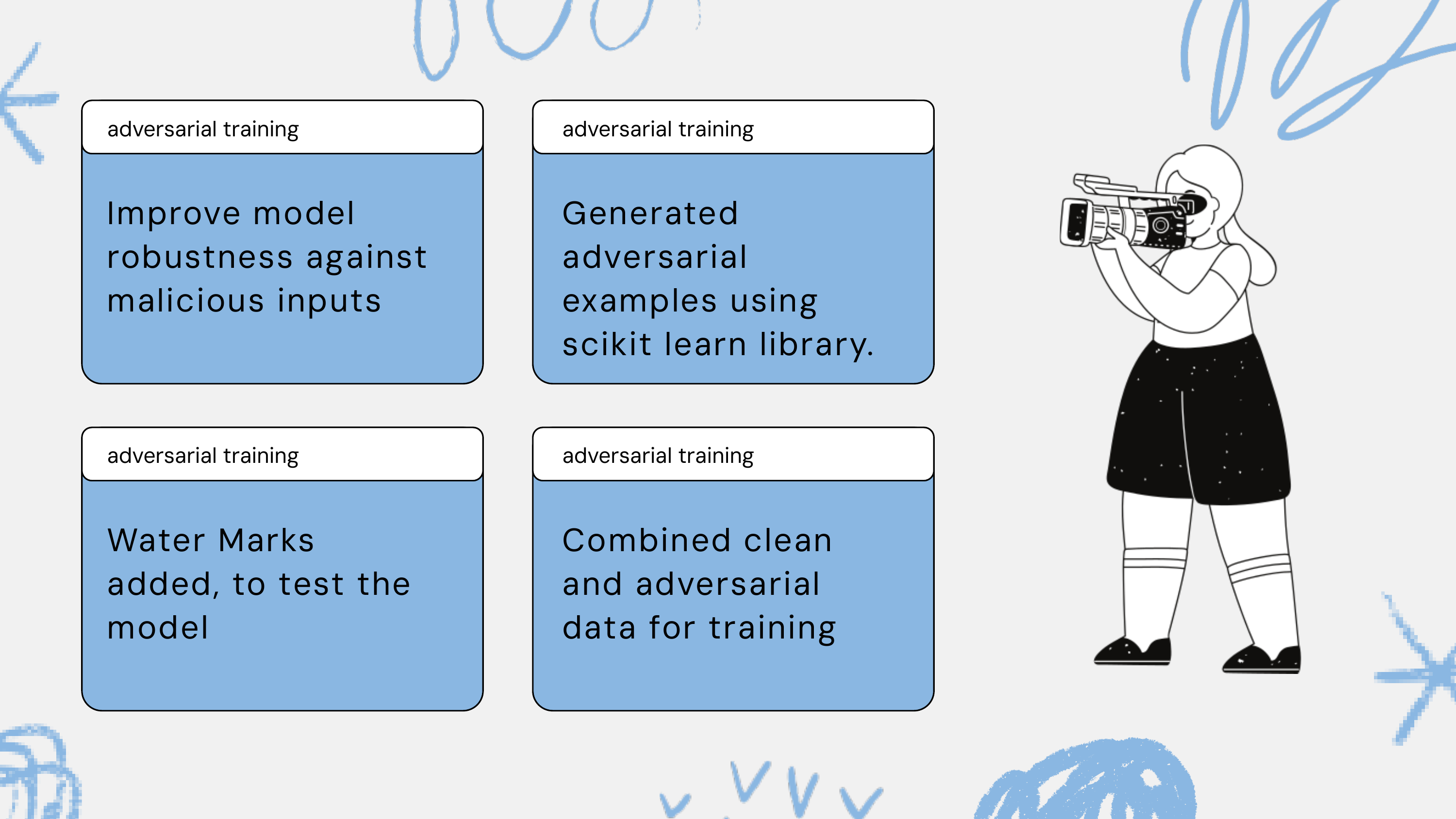

adversarial training
adversarial training

Improve model robustness against malicious inputs
Generated adversarial examples using scikit learn library.

adversarial training
adversarial training
Water Marks added, to test the model
Combined clean and adversarial data for training